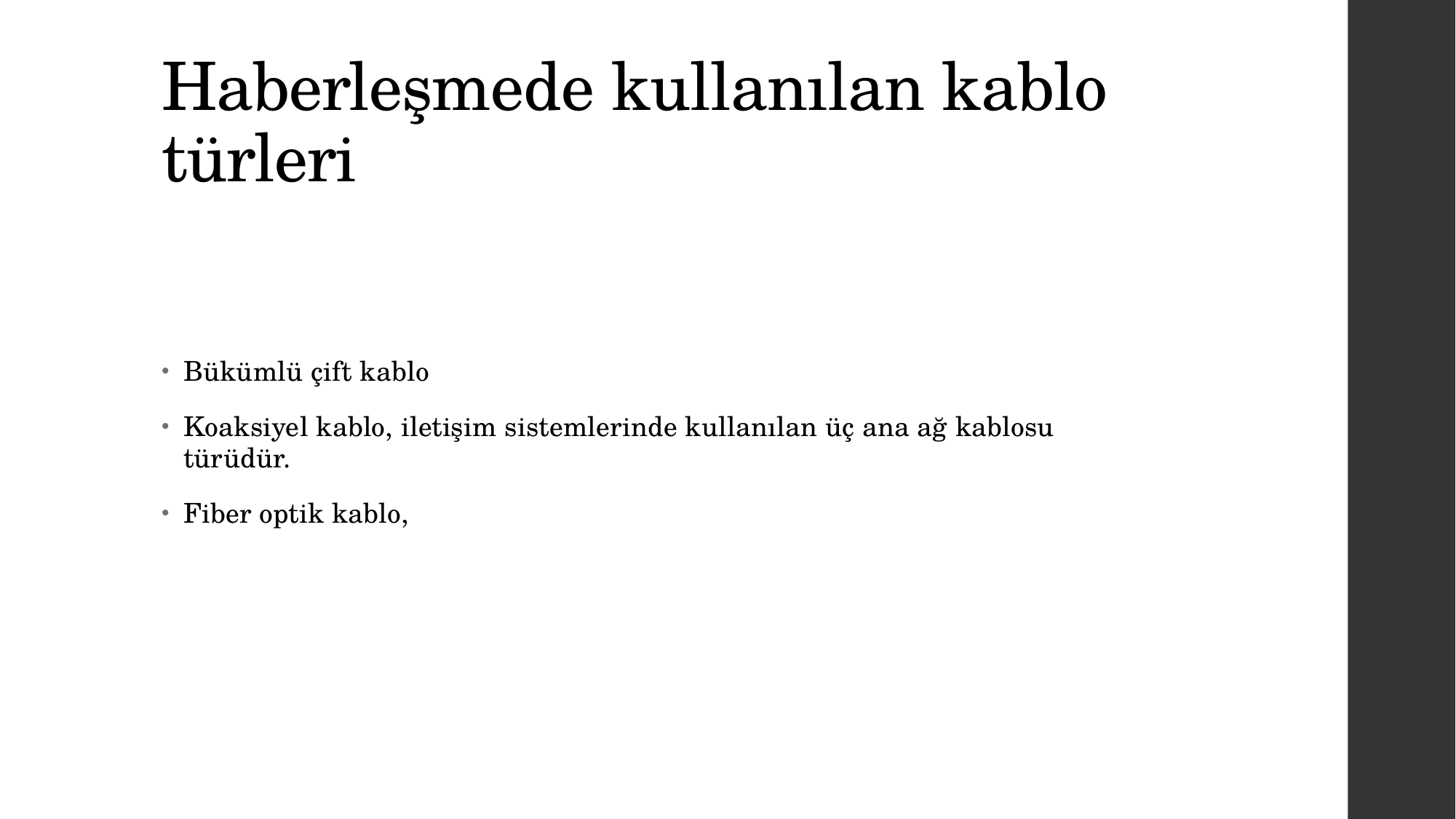

# Haberleşmede kullanılan kablo türleri
Bükümlü çift kablo
Koaksiyel kablo, iletişim sistemlerinde kullanılan üç ana ağ kablosu türüdür.
Fiber optik kablo,